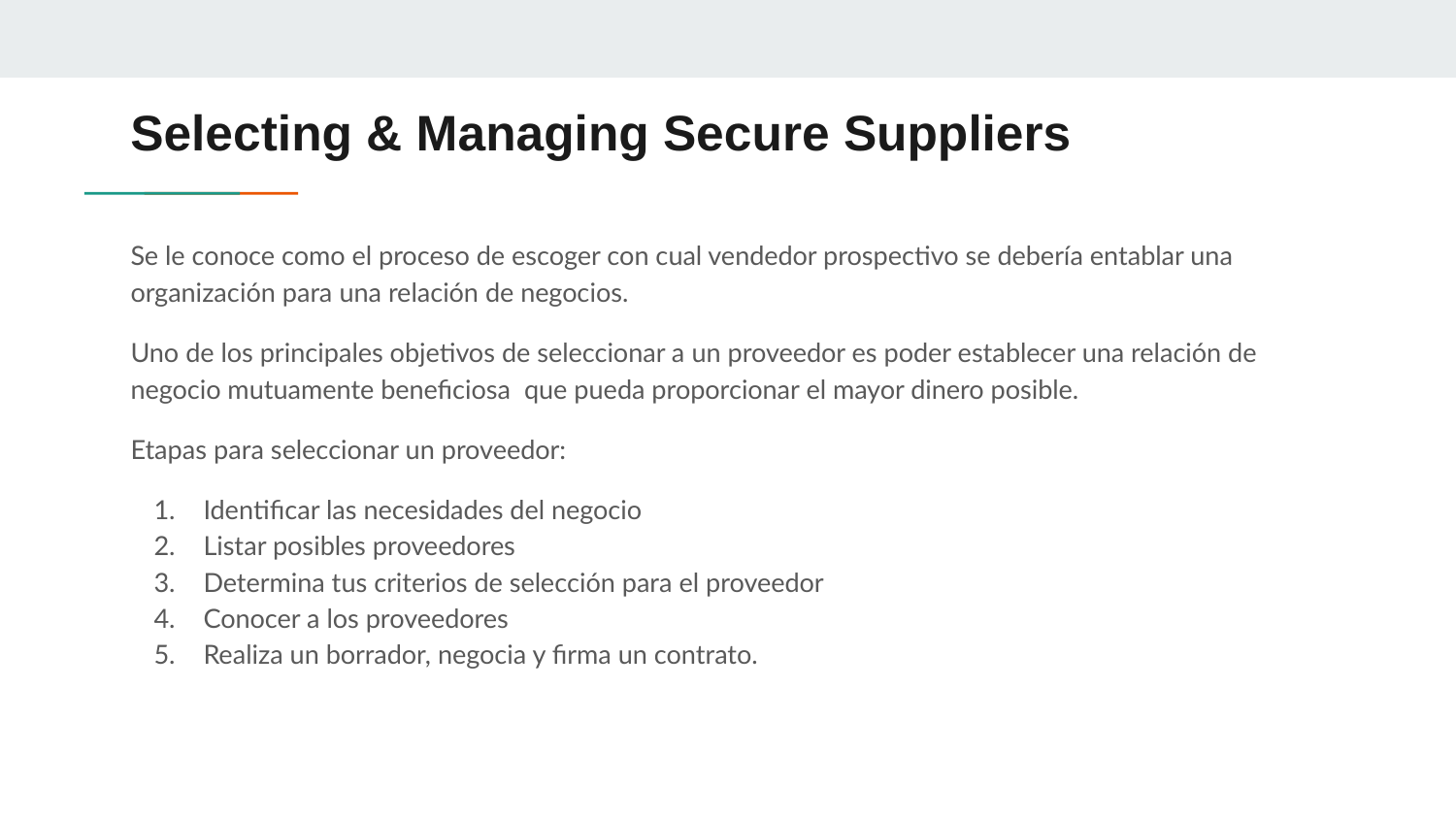

# Selecting & Managing Secure Suppliers
Se le conoce como el proceso de escoger con cual vendedor prospectivo se debería entablar una organización para una relación de negocios.
Uno de los principales objetivos de seleccionar a un proveedor es poder establecer una relación de negocio mutuamente beneficiosa  que pueda proporcionar el mayor dinero posible.
Etapas para seleccionar un proveedor:
Identificar las necesidades del negocio
Listar posibles proveedores
Determina tus criterios de selección para el proveedor
Conocer a los proveedores
Realiza un borrador, negocia y firma un contrato.